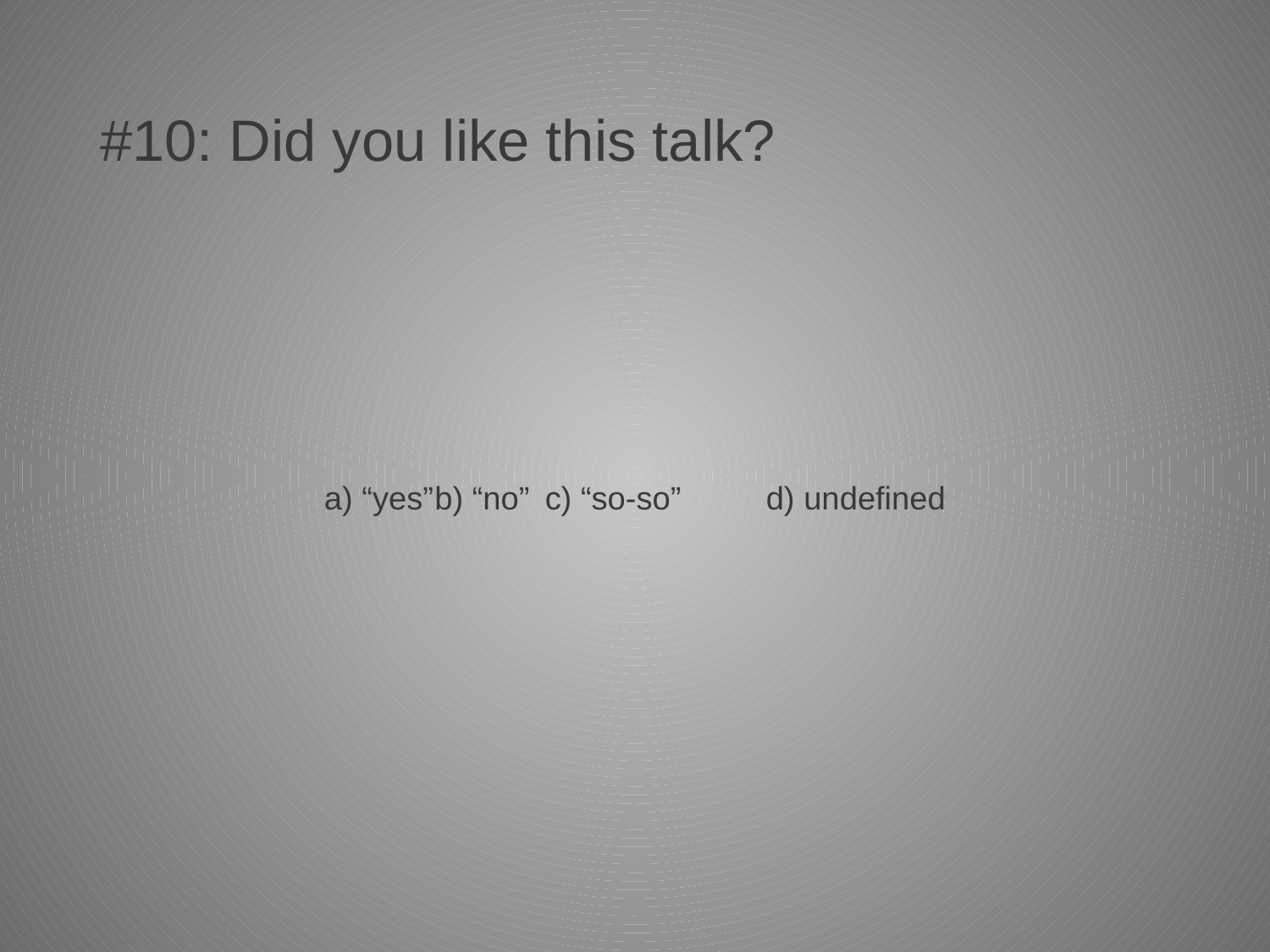

# #10: Did you like this talk?
a) “yes”	b) “no”	c) “so-so”	d) undefined